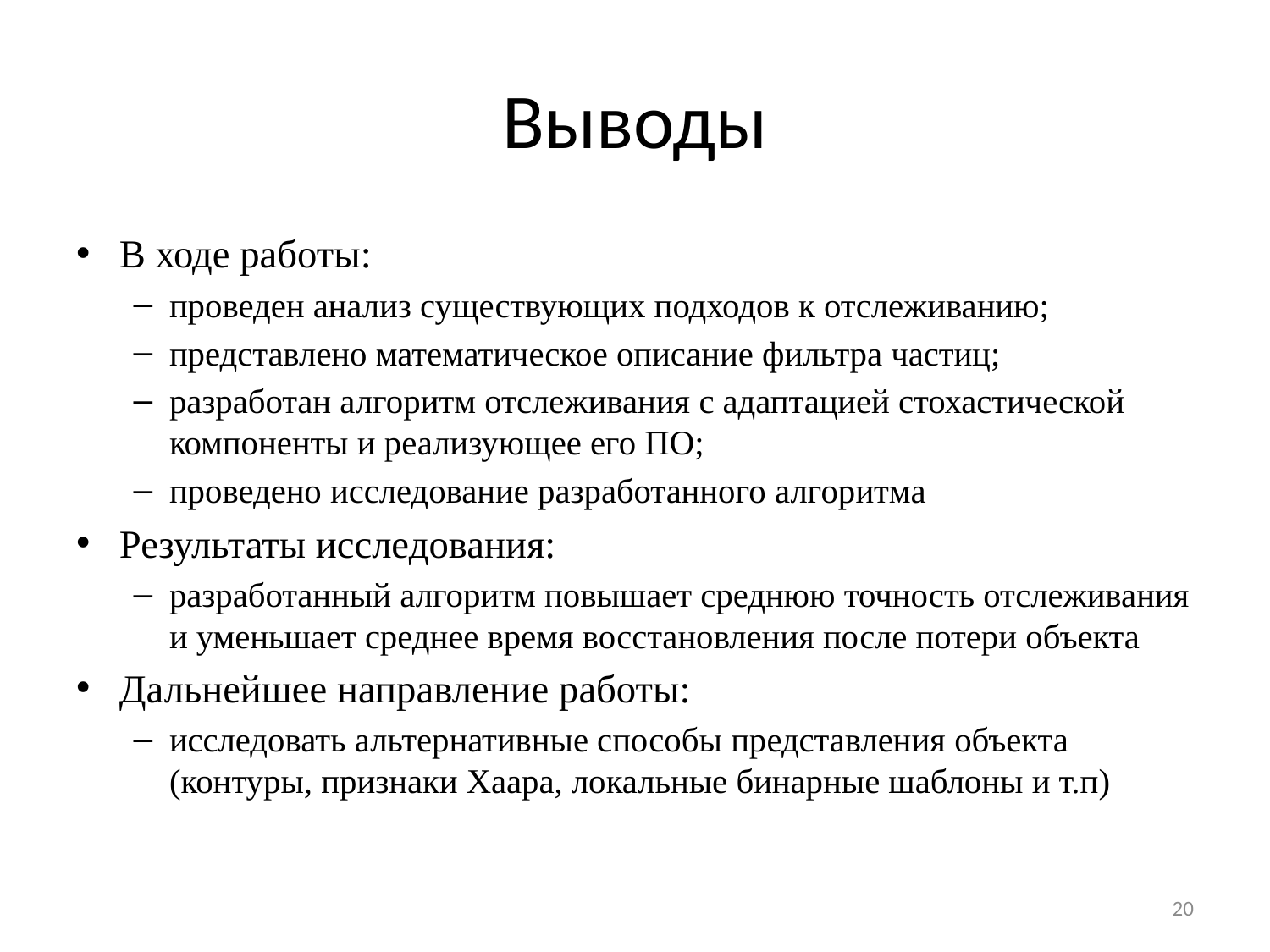

# Выводы
В ходе работы:
проведен анализ существующих подходов к отслеживанию;
представлено математическое описание фильтра частиц;
разработан алгоритм отслеживания с адаптацией стохастической компоненты и реализующее его ПО;
проведено исследование разработанного алгоритма
Результаты исследования:
разработанный алгоритм повышает среднюю точность отслеживания и уменьшает среднее время восстановления после потери объекта
Дальнейшее направление работы:
исследовать альтернативные способы представления объекта (контуры, признаки Хаара, локальные бинарные шаблоны и т.п)

20